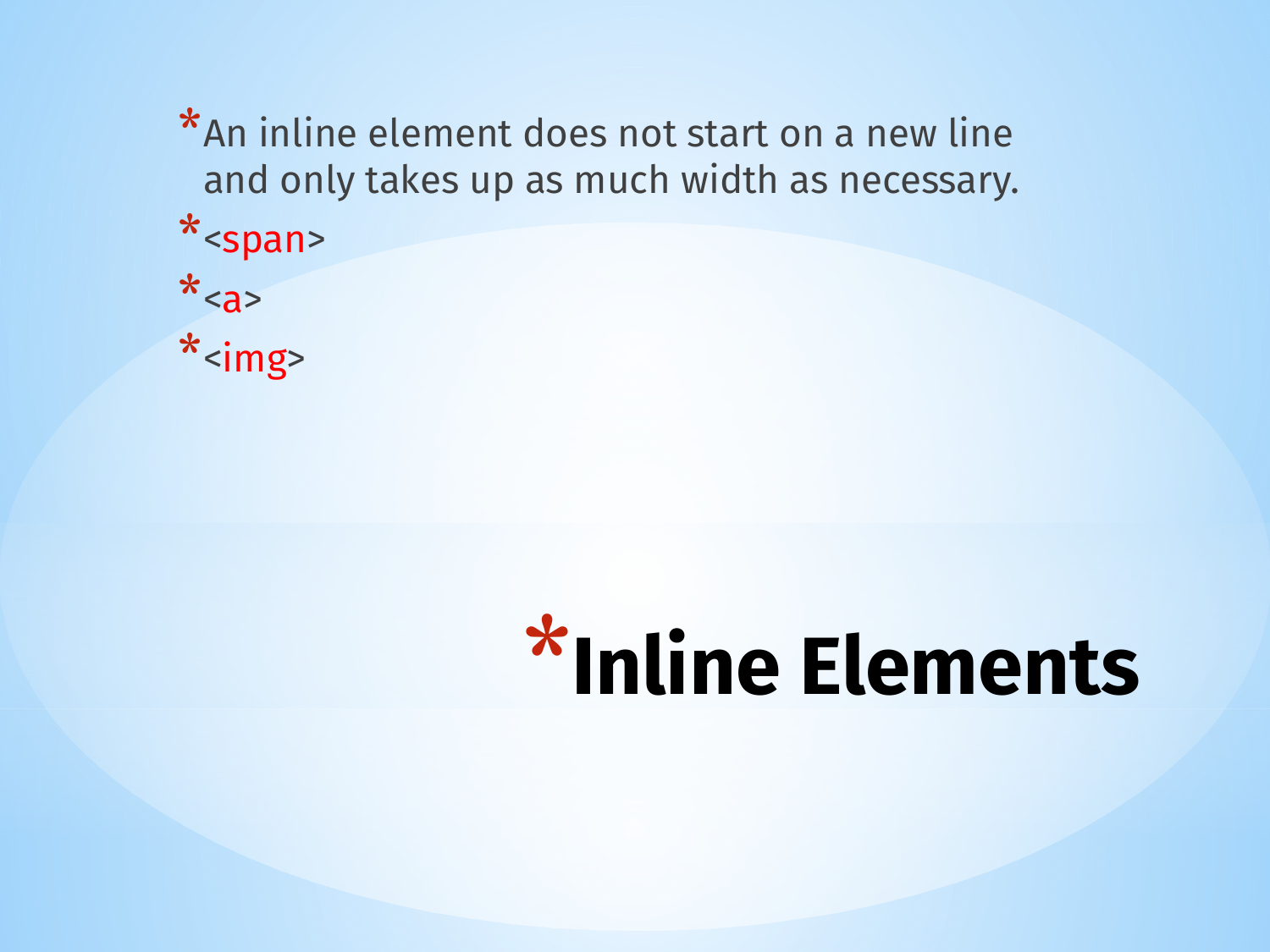

An inline element does not start on a new line and only takes up as much width as necessary.
<span>
<a>
<img>
# Inline Elements